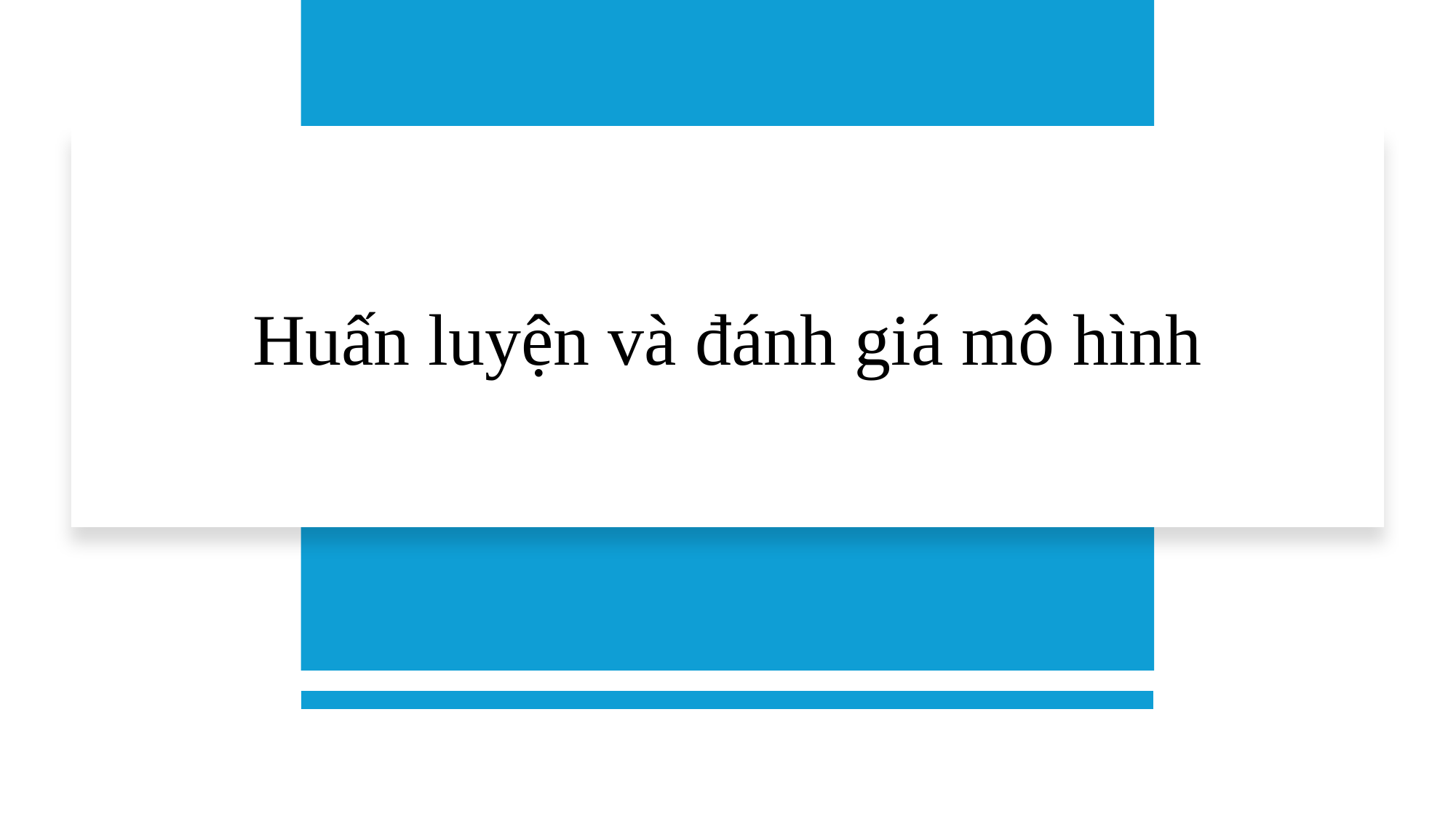

# Huấn luyện và đánh giá mô hình